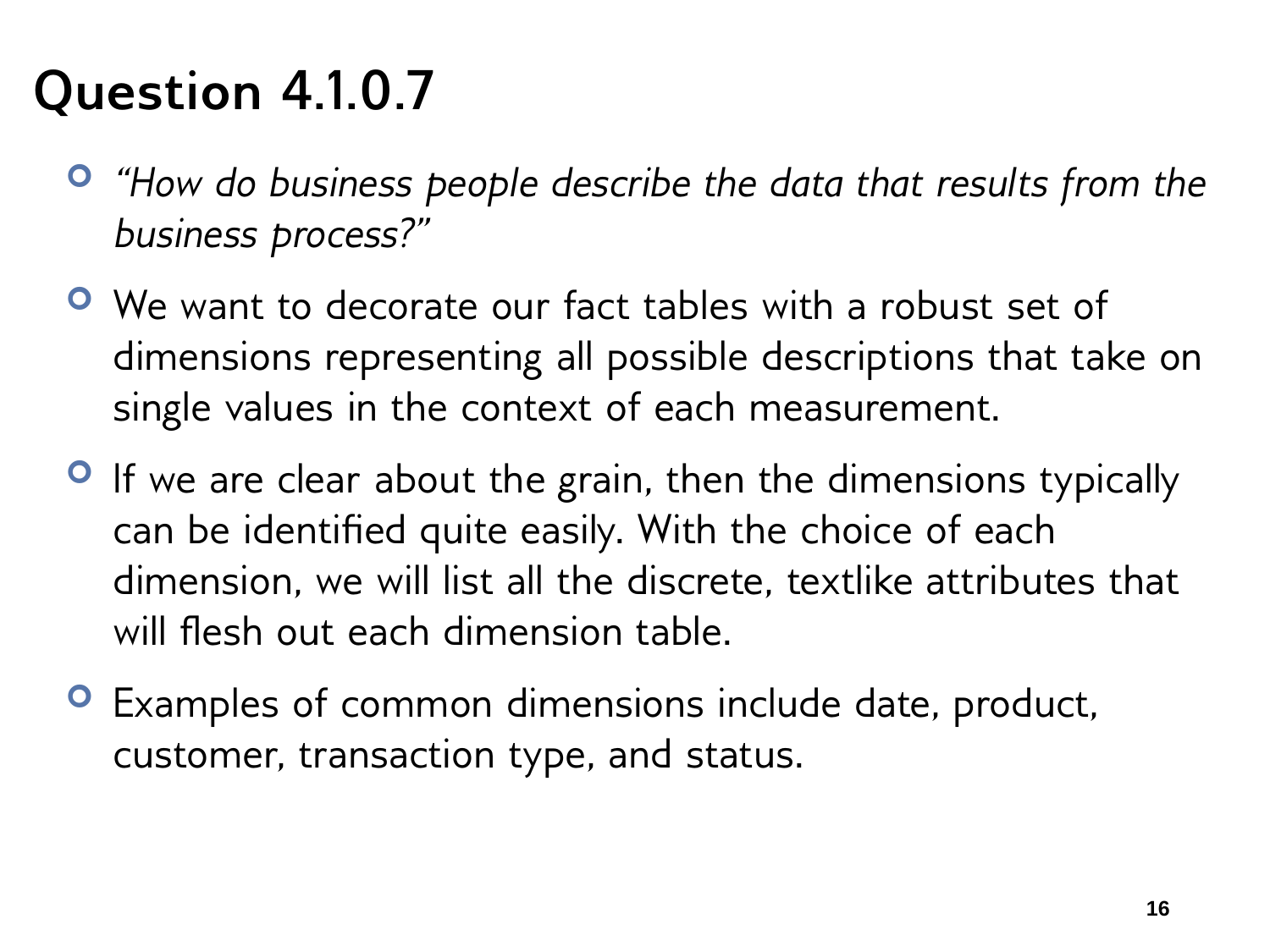

# Question 4.1.0.7
“How do business people describe the data that results from the business process?”
We want to decorate our fact tables with a robust set of dimensions representing all possible descriptions that take on single values in the context of each measurement.
If we are clear about the grain, then the dimensions typically can be identified quite easily. With the choice of each dimension, we will list all the discrete, textlike attributes that will flesh out each dimension table.
Examples of common dimensions include date, product, customer, transaction type, and status.
16